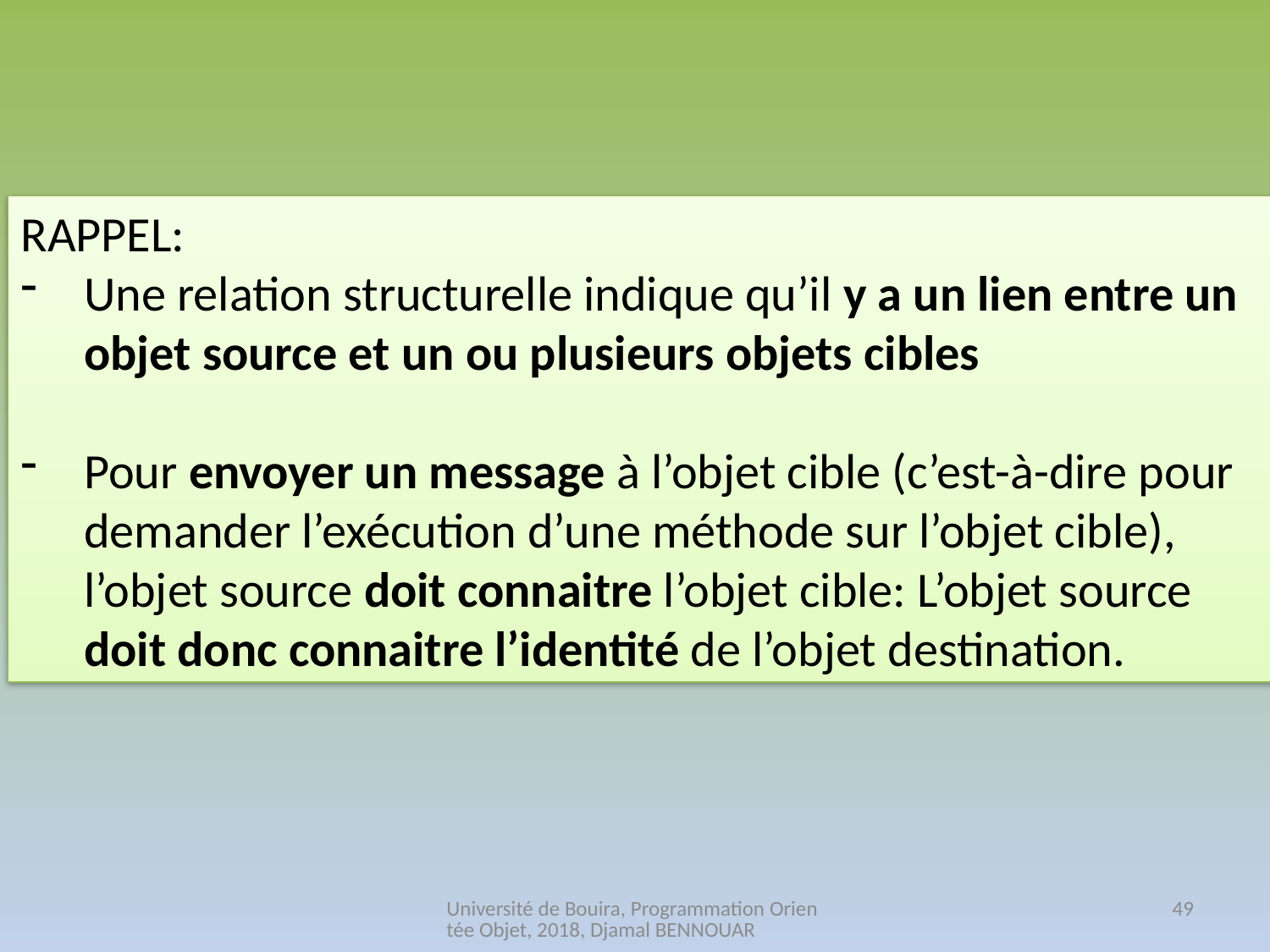

RAPPEL:
Une relation structurelle indique qu’il y a un lien entre un objet source et un ou plusieurs objets cibles

Pour envoyer un message à l’objet cible (c’est-à-dire pour demander l’exécution d’une méthode sur l’objet cible), l’objet source doit connaitre l’objet cible: L’objet source doit donc connaitre l’identité de l’objet destination.
Université de Bouira, Programmation Orientée Objet, 2018, Djamal BENNOUAR
49